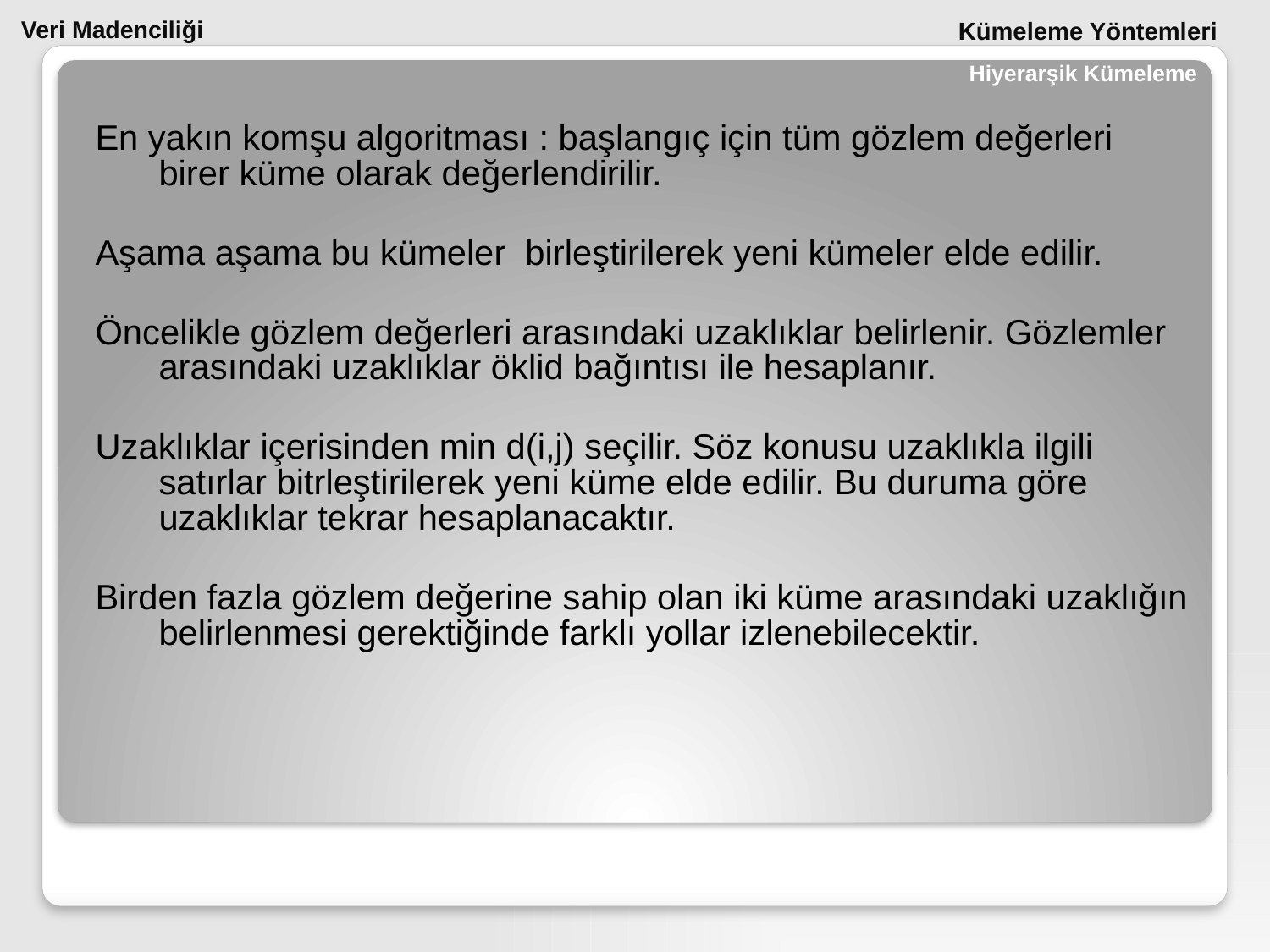

Kümeleme Yöntemleri
Veri Madenciliği
Hiyerarşik Kümeleme
En yakın komşu algoritması : başlangıç için tüm gözlem değerleri birer küme olarak değerlendirilir.

Aşama aşama bu kümeler  birleştirilerek yeni kümeler elde edilir.

Öncelikle gözlem değerleri arasındaki uzaklıklar belirlenir. Gözlemler arasındaki uzaklıklar öklid bağıntısı ile hesaplanır.

Uzaklıklar içerisinden min d(i,j) seçilir. Söz konusu uzaklıkla ilgili satırlar bitrleştirilerek yeni küme elde edilir. Bu duruma göre uzaklıklar tekrar hesaplanacaktır.

Birden fazla gözlem değerine sahip olan iki küme arasındaki uzaklığın belirlenmesi gerektiğinde farklı yollar izlenebilecektir.